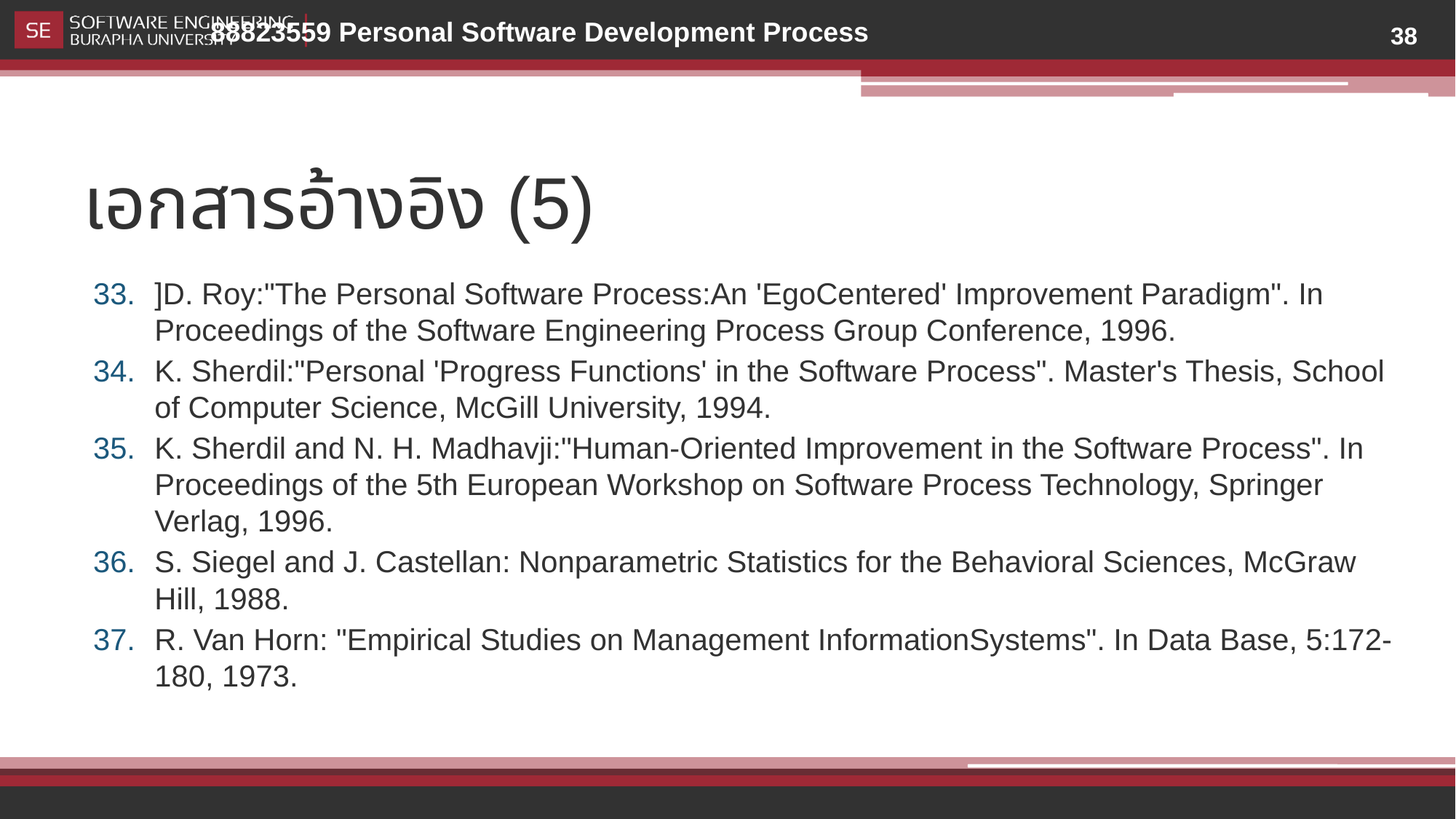

38
# เอกสารอ้างอิง (5)
]D. Roy:"The Personal Software Process:An 'EgoCentered' Improvement Paradigm". In Proceedings of the Software Engineering Process Group Conference, 1996.
K. Sherdil:"Personal 'Progress Functions' in the Software Process". Master's Thesis, School of Computer Science, McGill University, 1994.
K. Sherdil and N. H. Madhavji:"Human-Oriented Improvement in the Software Process". In Proceedings of the 5th European Workshop on Software Process Technology, Springer Verlag, 1996.
S. Siegel and J. Castellan: Nonparametric Statistics for the Behavioral Sciences, McGraw Hill, 1988.
R. Van Horn: "Empirical Studies on Management InformationSystems". In Data Base, 5:172-180, 1973.